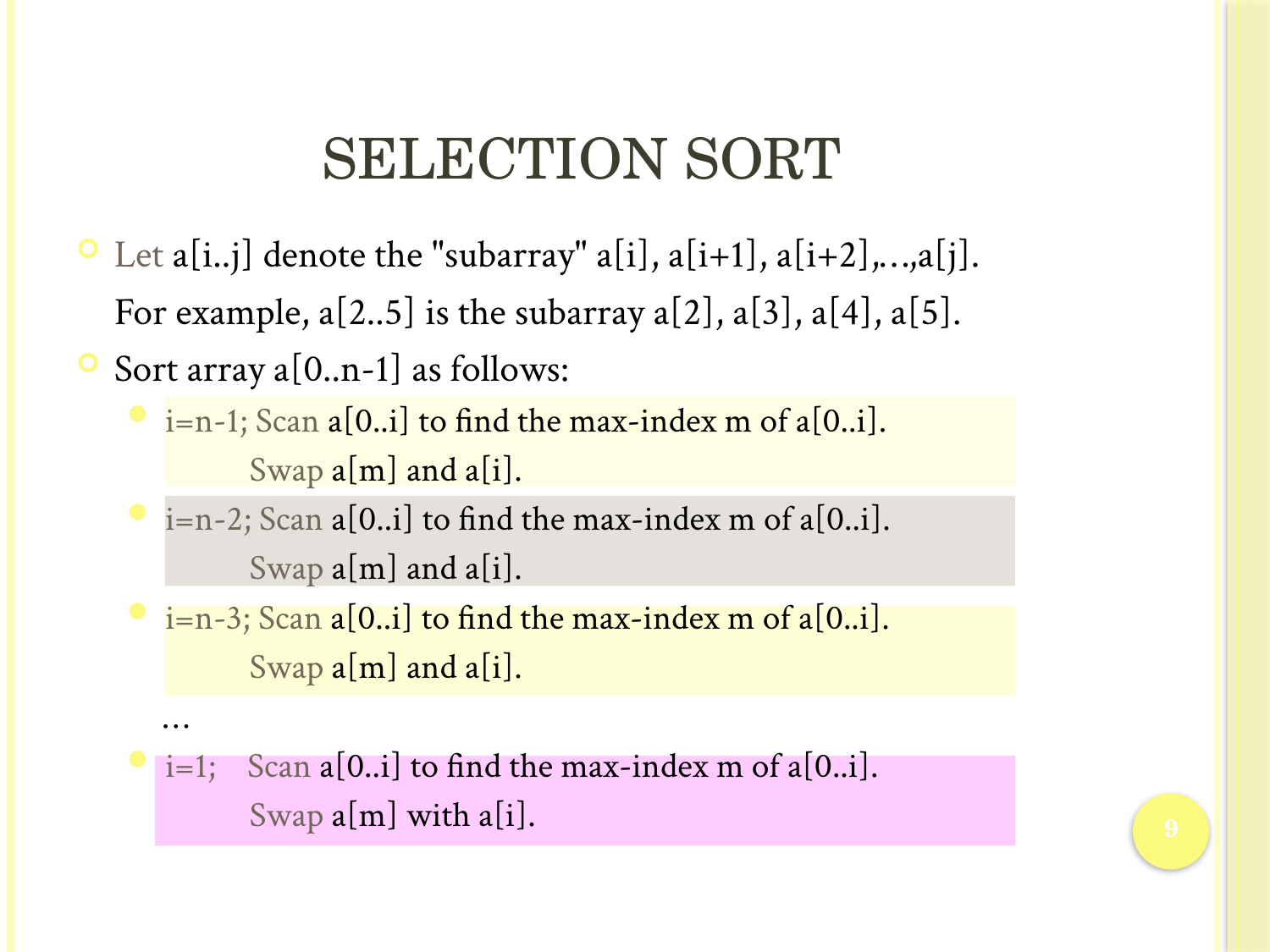

# Selection Sort
Let a[i..j] denote the "subarray" a[i], a[i+1], a[i+2],…,a[j].
	For example, a[2..5] is the subarray a[2], a[3], a[4], a[5].
Sort array a[0..n-1] as follows:
i=n-1; Scan a[0..i] to find the max-index m of a[0..i].
                Swap a[m] and a[i].
i=n-2; Scan a[0..i] to find the max-index m of a[0..i].
                Swap a[m] and a[i].
i=n-3; Scan a[0..i] to find the max-index m of a[0..i].
                Swap a[m] and a[i].
     …
i=1;    Scan a[0..i] to find the max-index m of a[0..i].
                Swap a[m] with a[i].

9